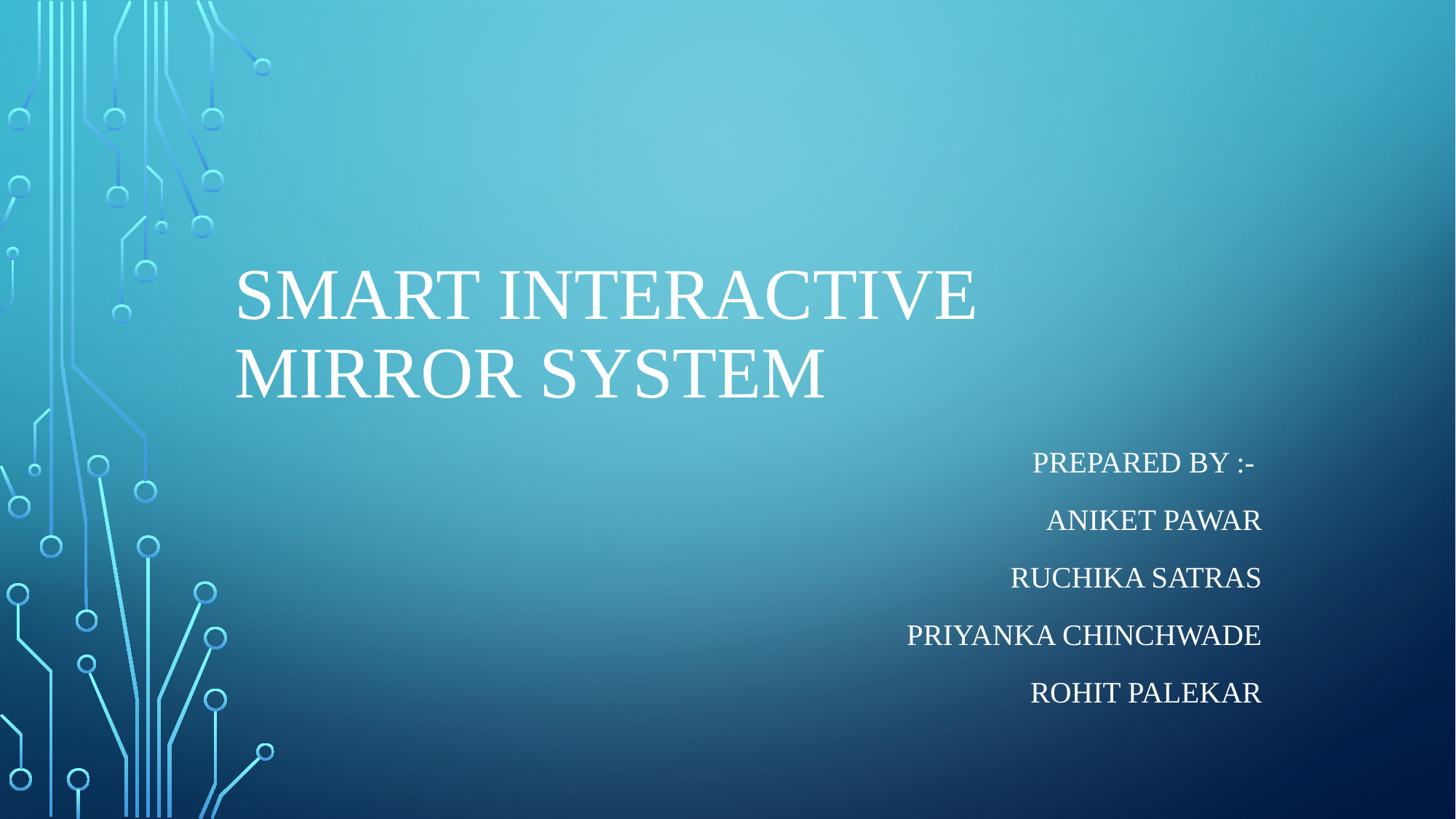

# Smart Interactive Mirror System
Prepared By :-
Aniket pawar
Ruchika Satras
Priyanka chinChwade
Rohit palekar